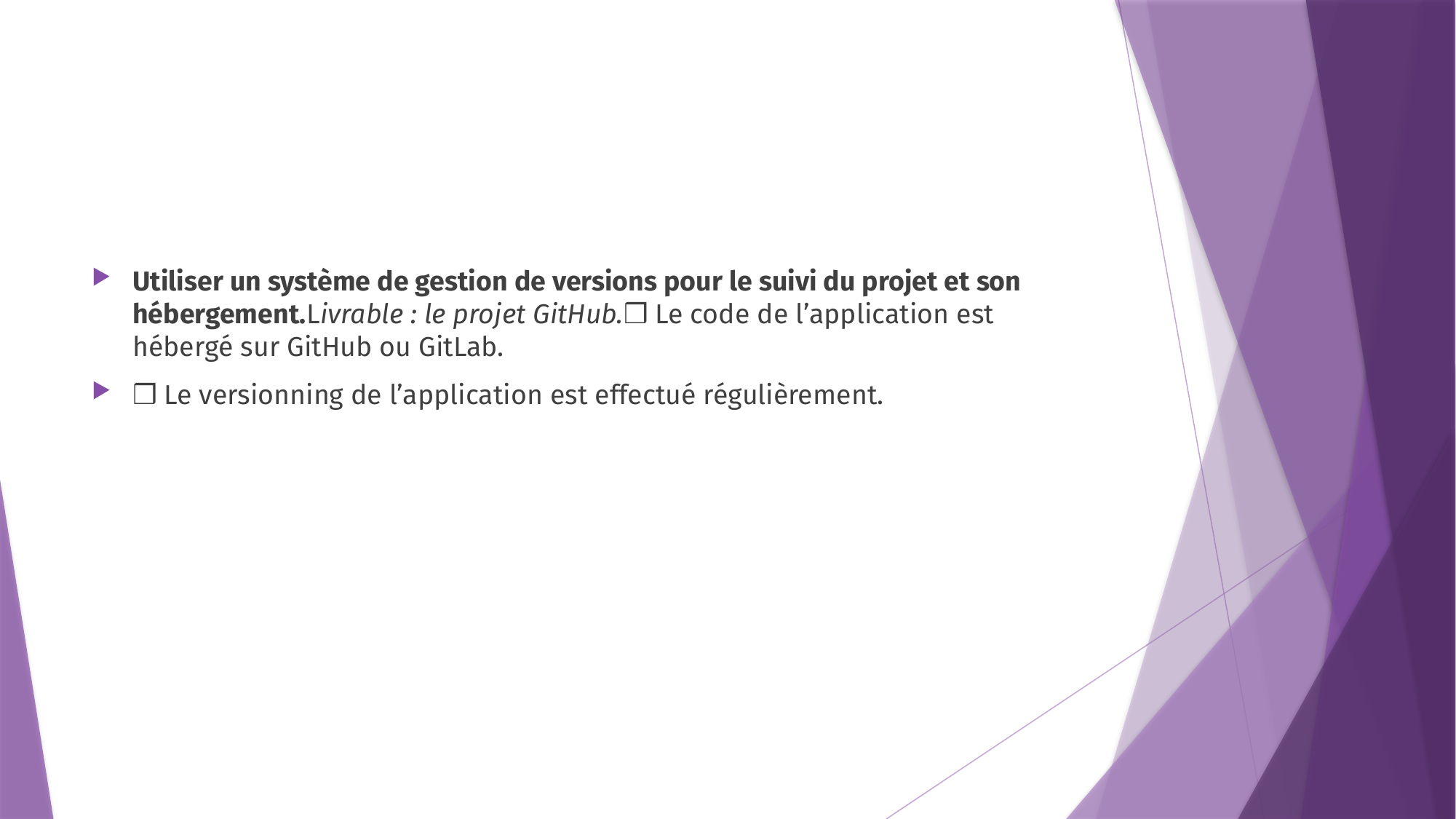

#
Utiliser un système de gestion de versions pour le suivi du projet et son hébergement.Livrable : le projet GitHub.❒ Le code de l’application est hébergé sur GitHub ou GitLab.
❒ Le versionning de l’application est effectué régulièrement.